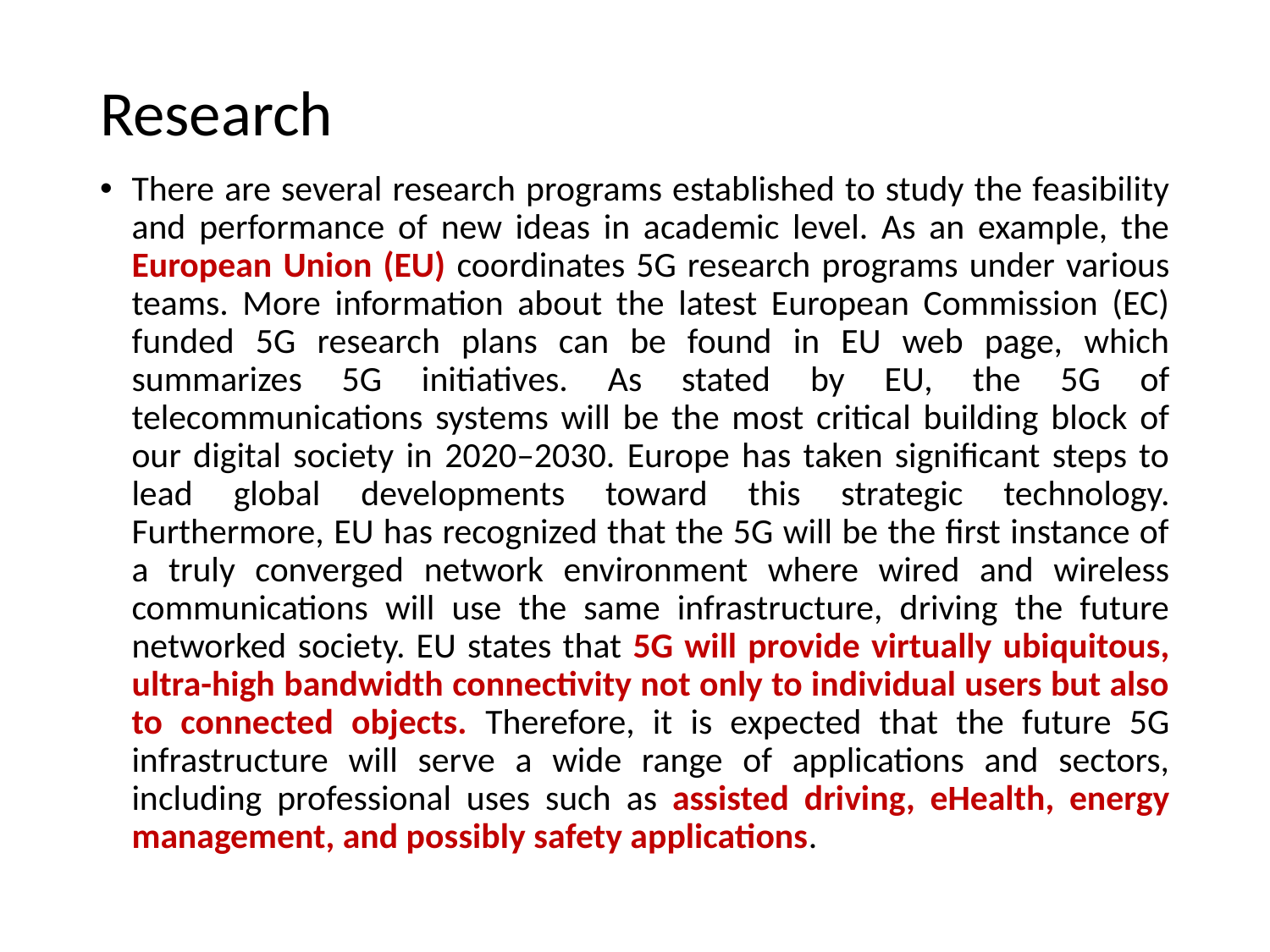

# Research
There are several research programs established to study the feasibility and performance of new ideas in academic level. As an example, the European Union (EU) coordinates 5G research programs under various teams. More information about the latest European Commission (EC) funded 5G research plans can be found in EU web page, which summarizes 5G initiatives. As stated by EU, the 5G of telecommunications systems will be the most critical building block of our digital society in 2020–2030. Europe has taken significant steps to lead global developments toward this strategic technology. Furthermore, EU has recognized that the 5G will be the first instance of a truly converged network environment where wired and wireless communications will use the same infrastructure, driving the future networked society. EU states that 5G will provide virtually ubiquitous, ultra-high bandwidth connectivity not only to individual users but also to connected objects. Therefore, it is expected that the future 5G infrastructure will serve a wide range of applications and sectors, including professional uses such as assisted driving, eHealth, energy management, and possibly safety applications.